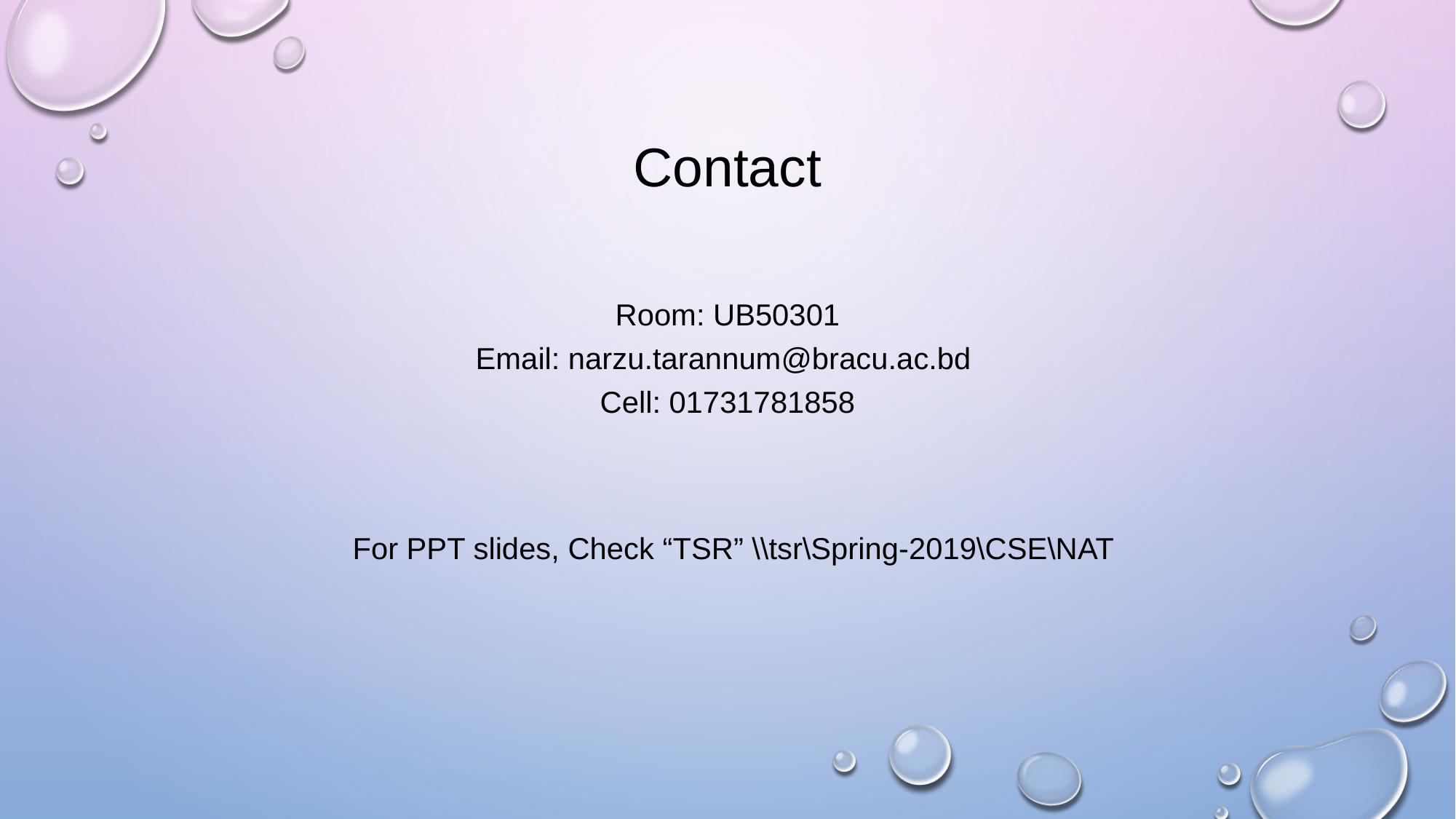

# Contact
Room: UB50301
Email: narzu.tarannum@bracu.ac.bd
Cell: 01731781858

For PPT slides, Check “TSR” \\tsr\Spring-2019\CSE\NAT